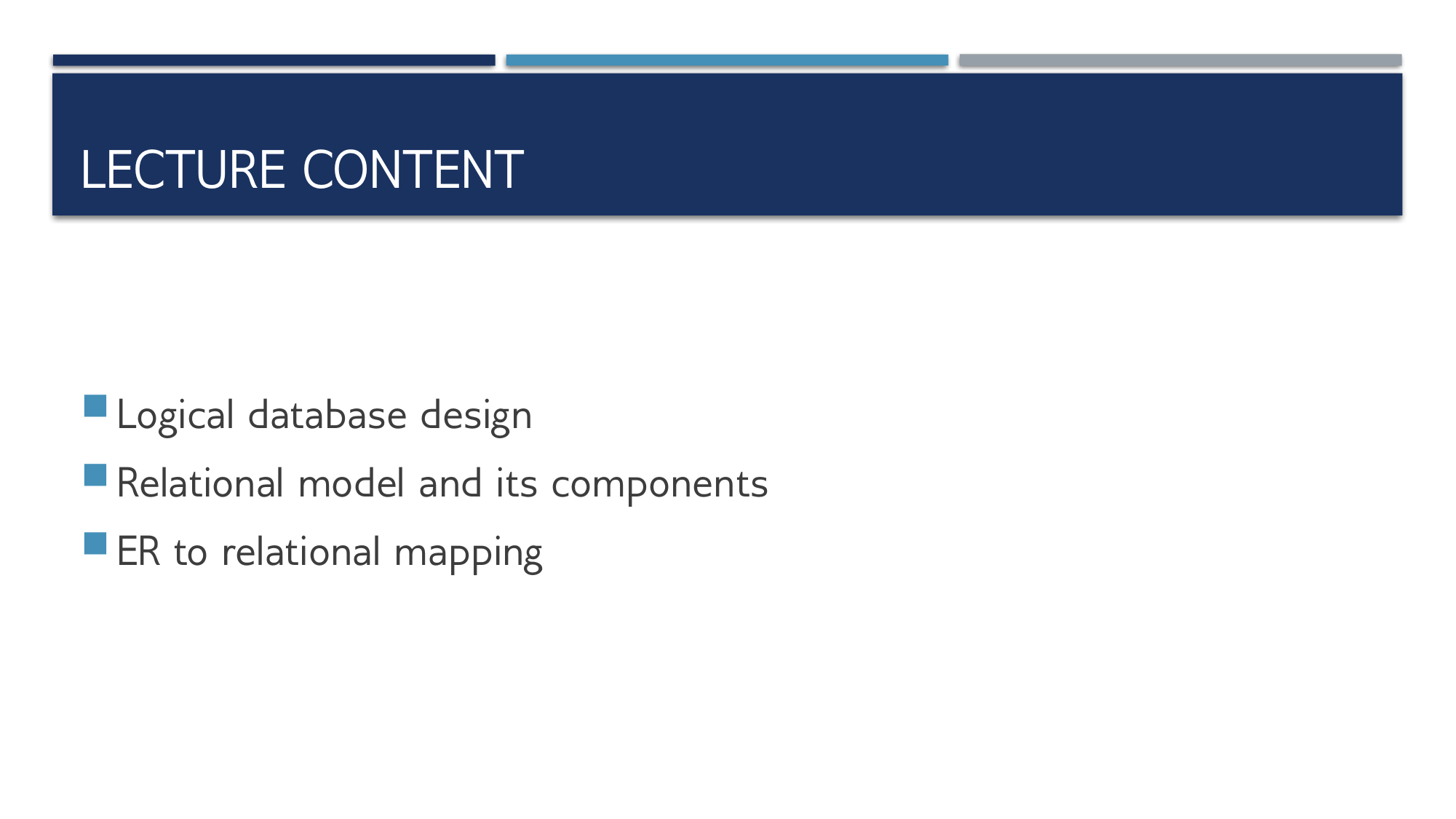

# Lecture content
Logical database design
Relational model and its components
ER to relational mapping